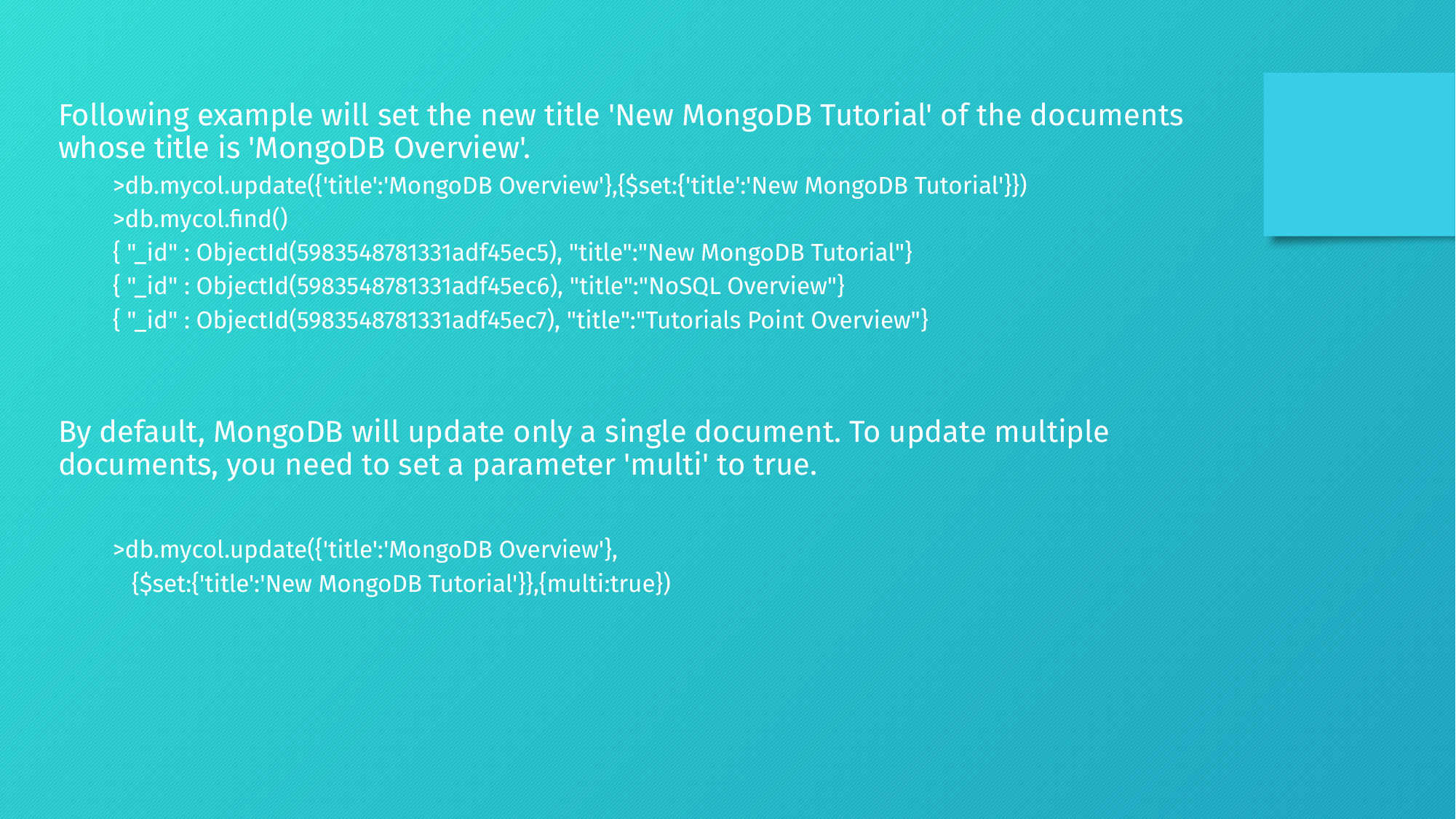

Following example will set the new title 'New MongoDB Tutorial' of the documents whose title is 'MongoDB Overview'.
>db.mycol.update({'title':'MongoDB Overview'},{$set:{'title':'New MongoDB Tutorial'}})
>db.mycol.find()
{ "_id" : ObjectId(5983548781331adf45ec5), "title":"New MongoDB Tutorial"}
{ "_id" : ObjectId(5983548781331adf45ec6), "title":"NoSQL Overview"}
{ "_id" : ObjectId(5983548781331adf45ec7), "title":"Tutorials Point Overview"}

By default, MongoDB will update only a single document. To update multiple documents, you need to set a parameter 'multi' to true.

>db.mycol.update({'title':'MongoDB Overview'},
   {$set:{'title':'New MongoDB Tutorial'}},{multi:true})